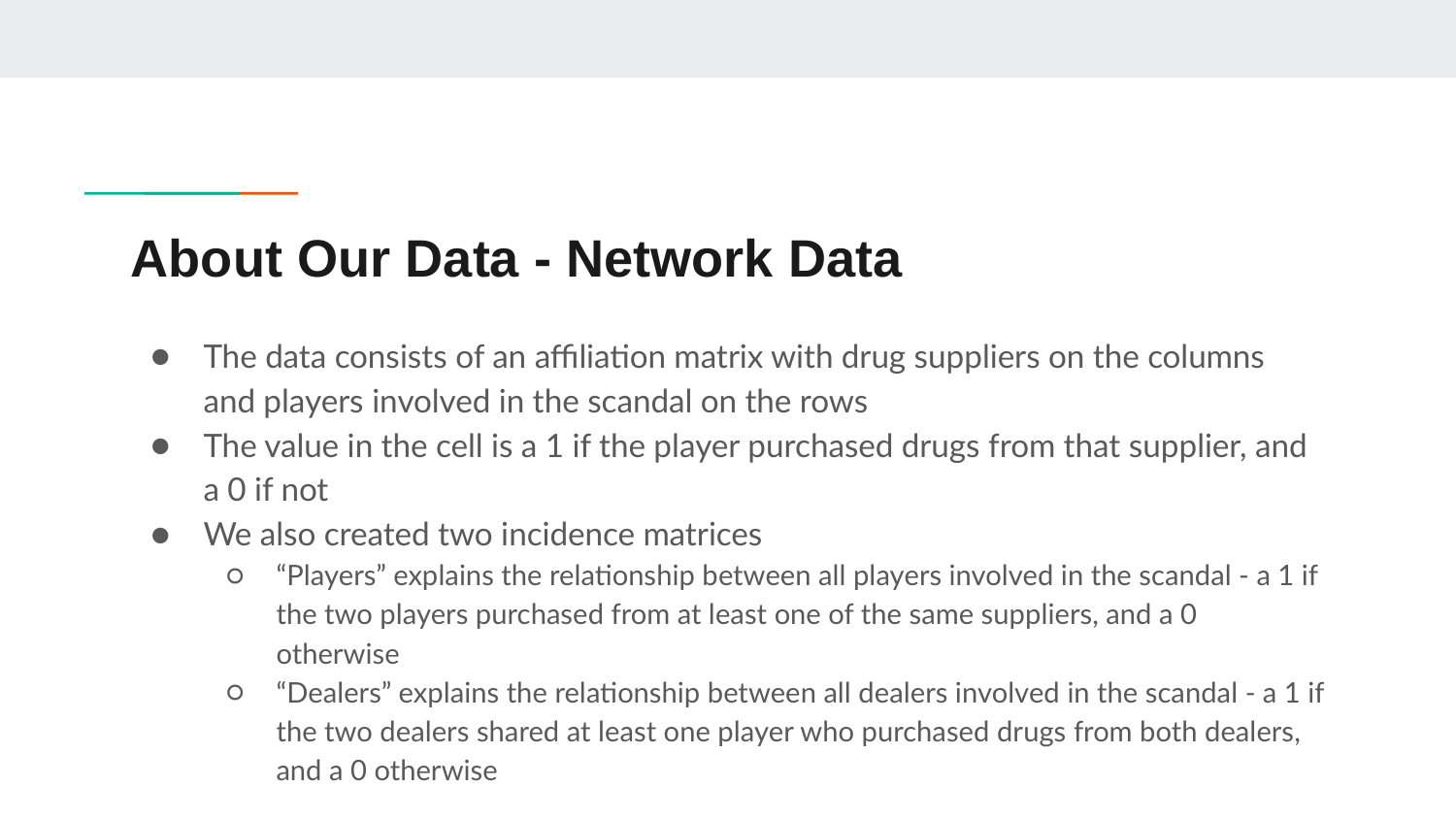

# About Our Data - Network Data
The data consists of an affiliation matrix with drug suppliers on the columns and players involved in the scandal on the rows
The value in the cell is a 1 if the player purchased drugs from that supplier, and a 0 if not
We also created two incidence matrices
“Players” explains the relationship between all players involved in the scandal - a 1 if the two players purchased from at least one of the same suppliers, and a 0 otherwise
“Dealers” explains the relationship between all dealers involved in the scandal - a 1 if the two dealers shared at least one player who purchased drugs from both dealers, and a 0 otherwise